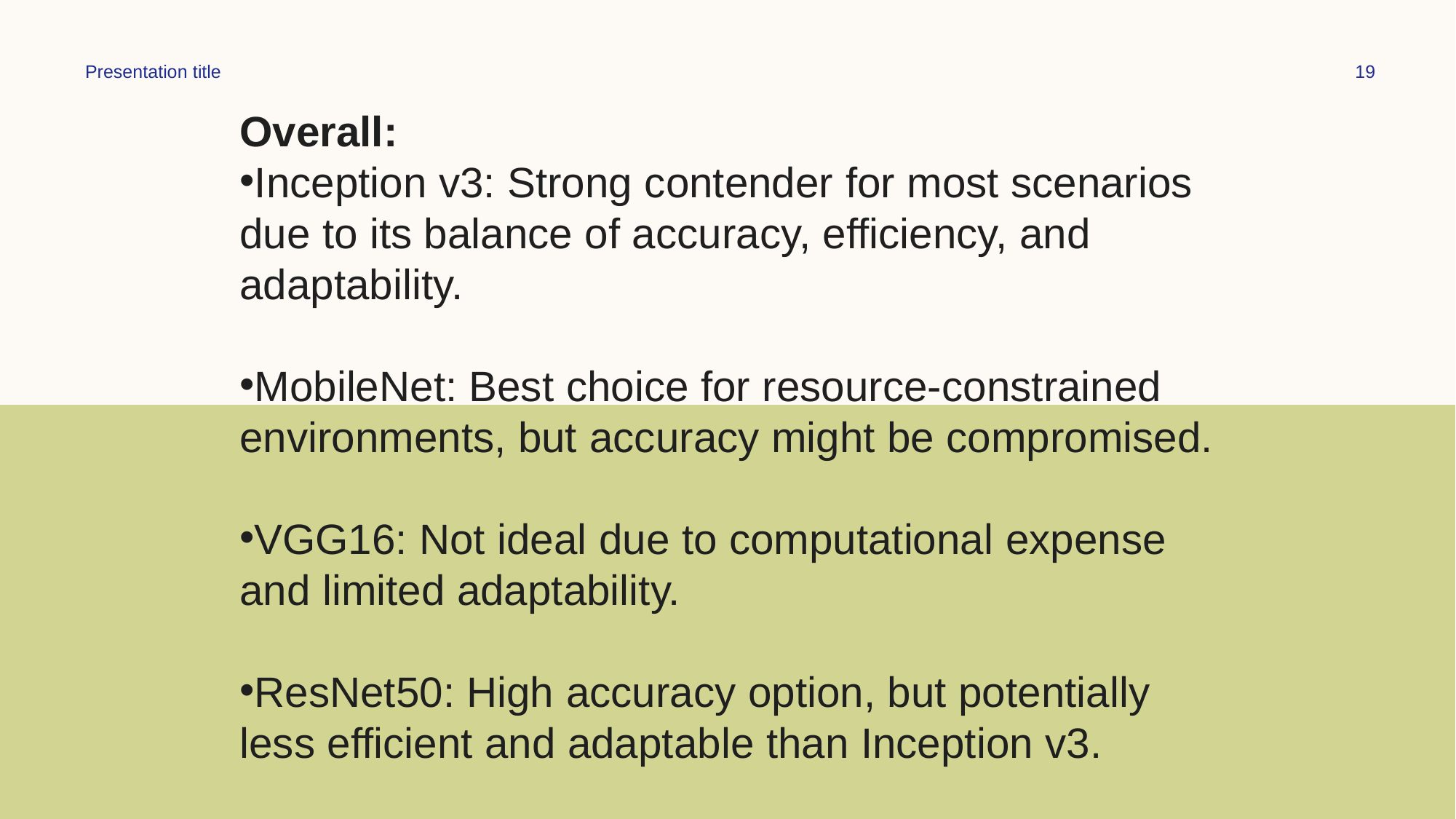

Presentation title
19
Overall:
Inception v3: Strong contender for most scenarios due to its balance of accuracy, efficiency, and adaptability.

MobileNet: Best choice for resource-constrained environments, but accuracy might be compromised.

VGG16: Not ideal due to computational expense and limited adaptability.

ResNet50: High accuracy option, but potentially less efficient and adaptable than Inception v3.